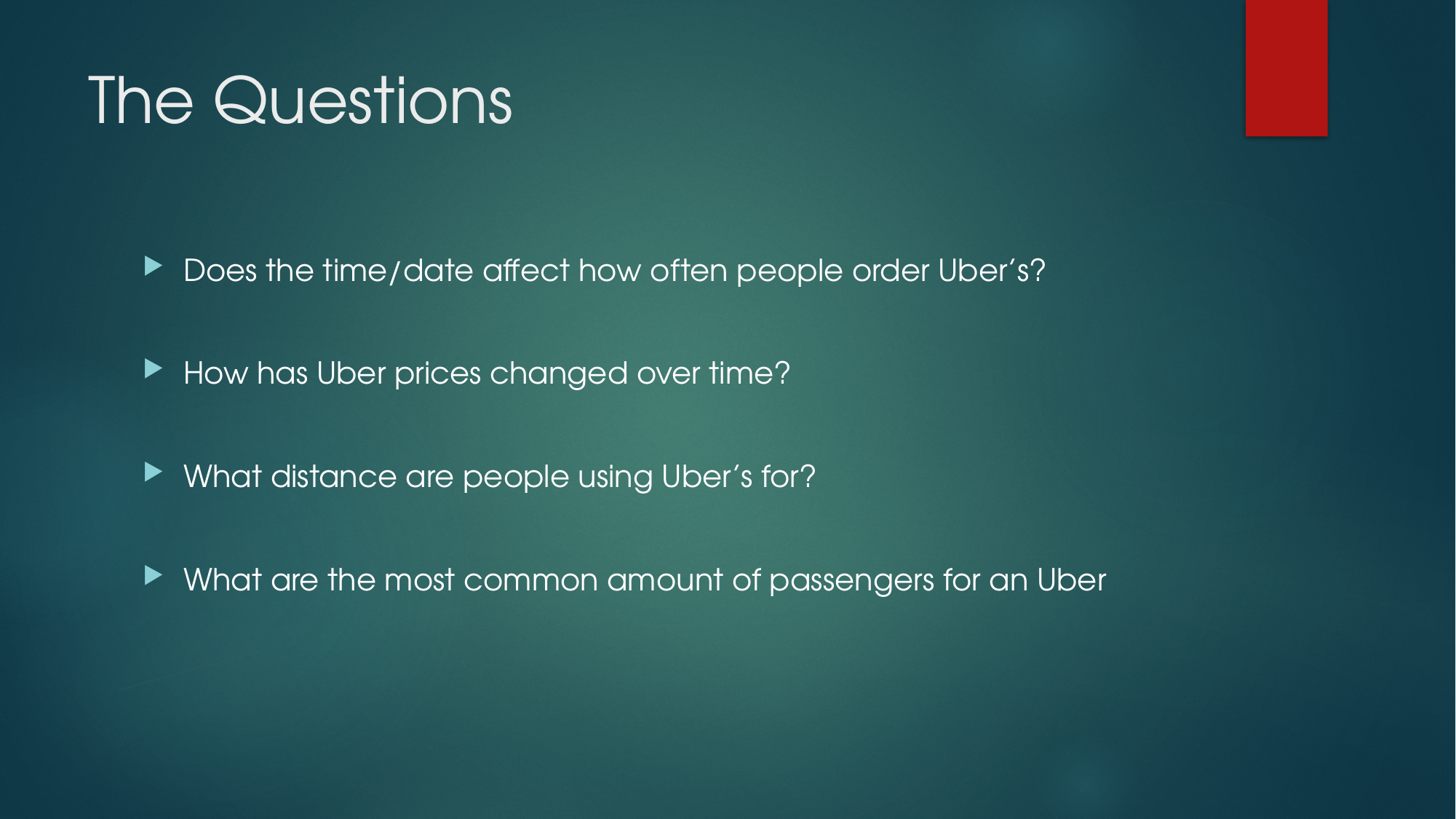

# The Questions
Does the time/date affect how often people order Uber’s?

How has Uber prices changed over time?

What distance are people using Uber’s for?

What are the most common amount of passengers for an Uber